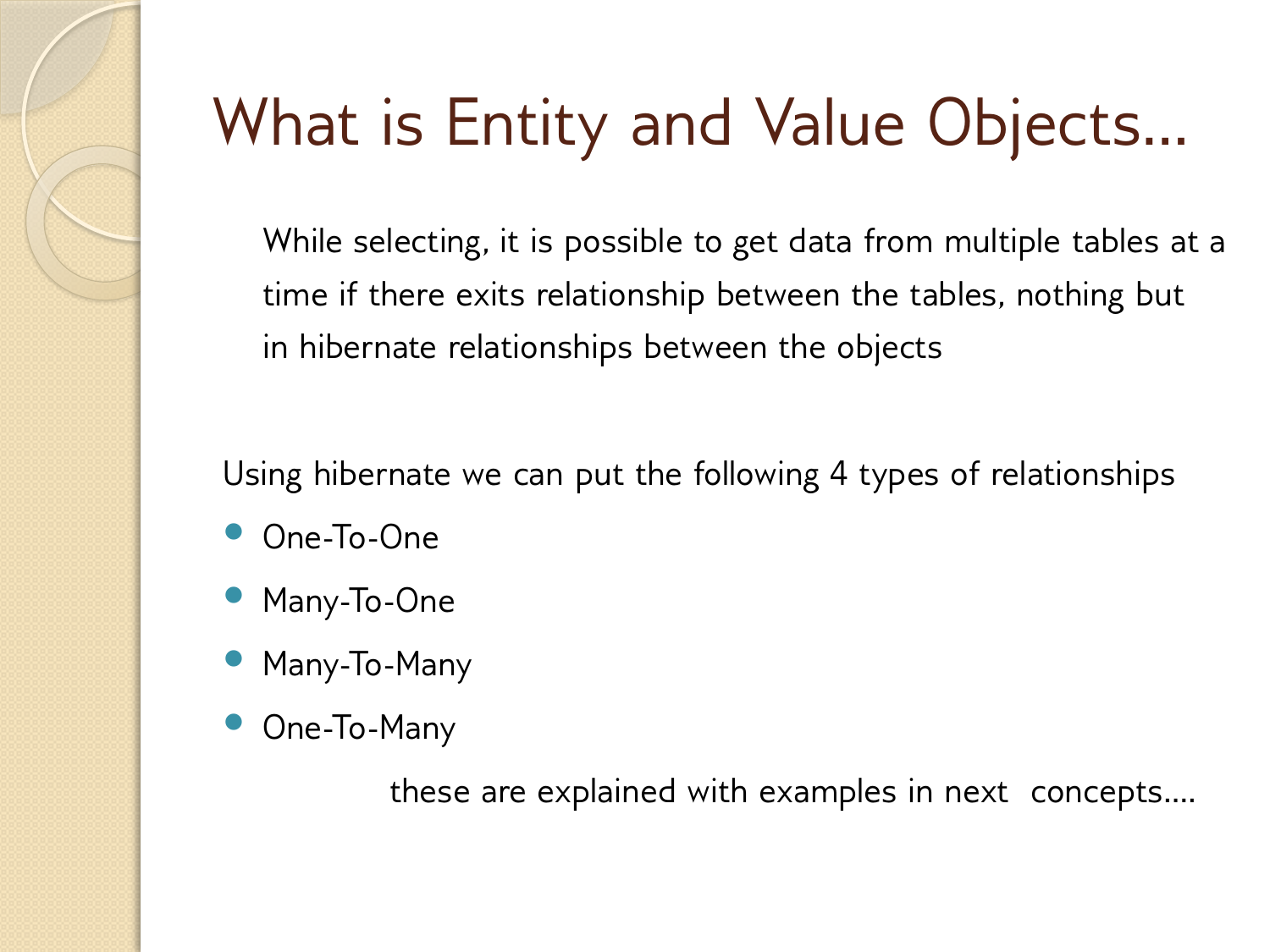

# What is Entity and Value Objects…
	While selecting, it is possible to get data from multiple tables at a time if there exits relationship between the tables, nothing but in hibernate relationships between the objects

Using hibernate we can put the following 4 types of relationships
One-To-One
Many-To-One
Many-To-Many
One-To-Many
		these are explained with examples in next  concepts….